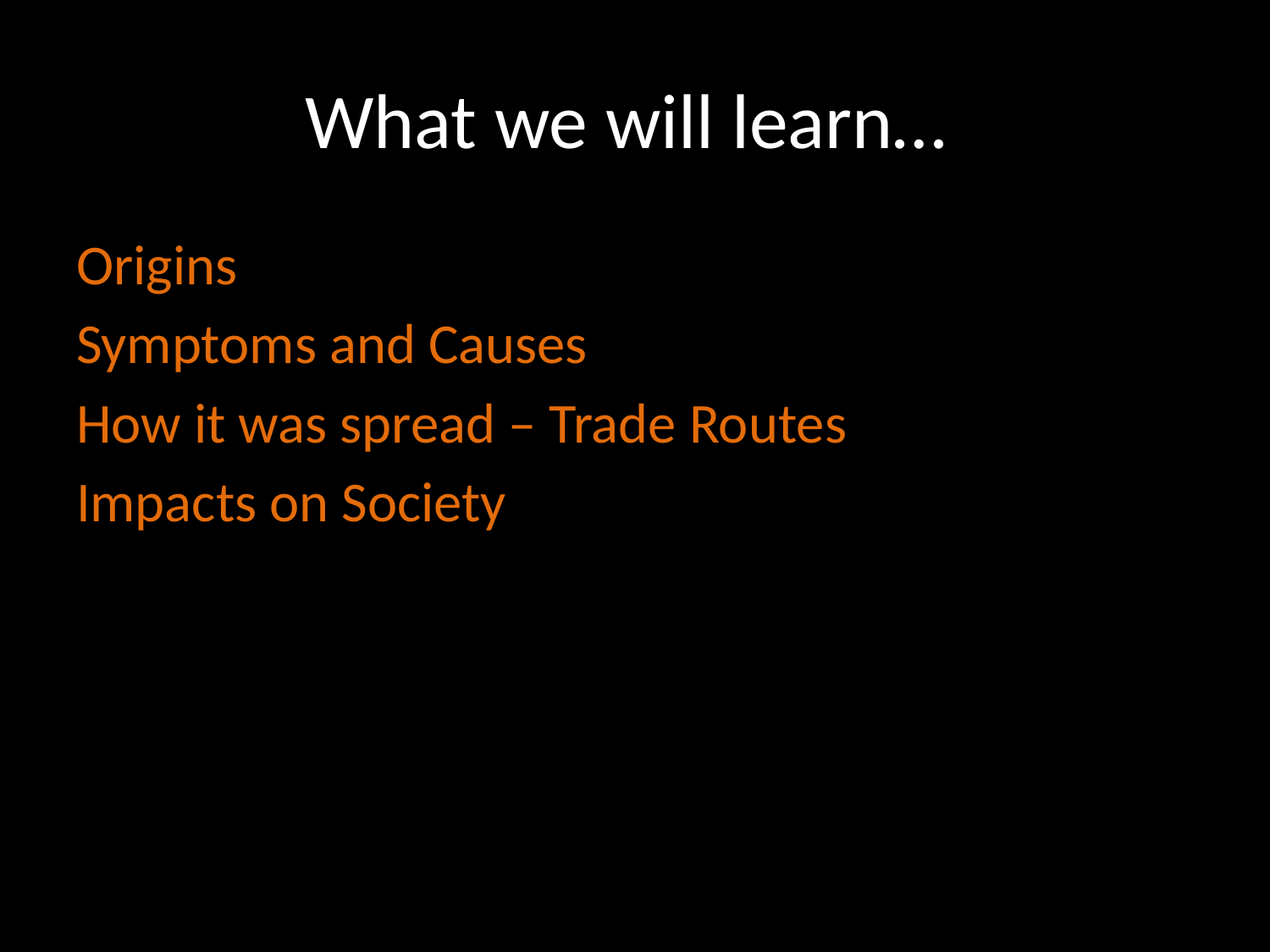

# What we will learn…
Origins
Symptoms and Causes
How it was spread – Trade Routes
Impacts on Society